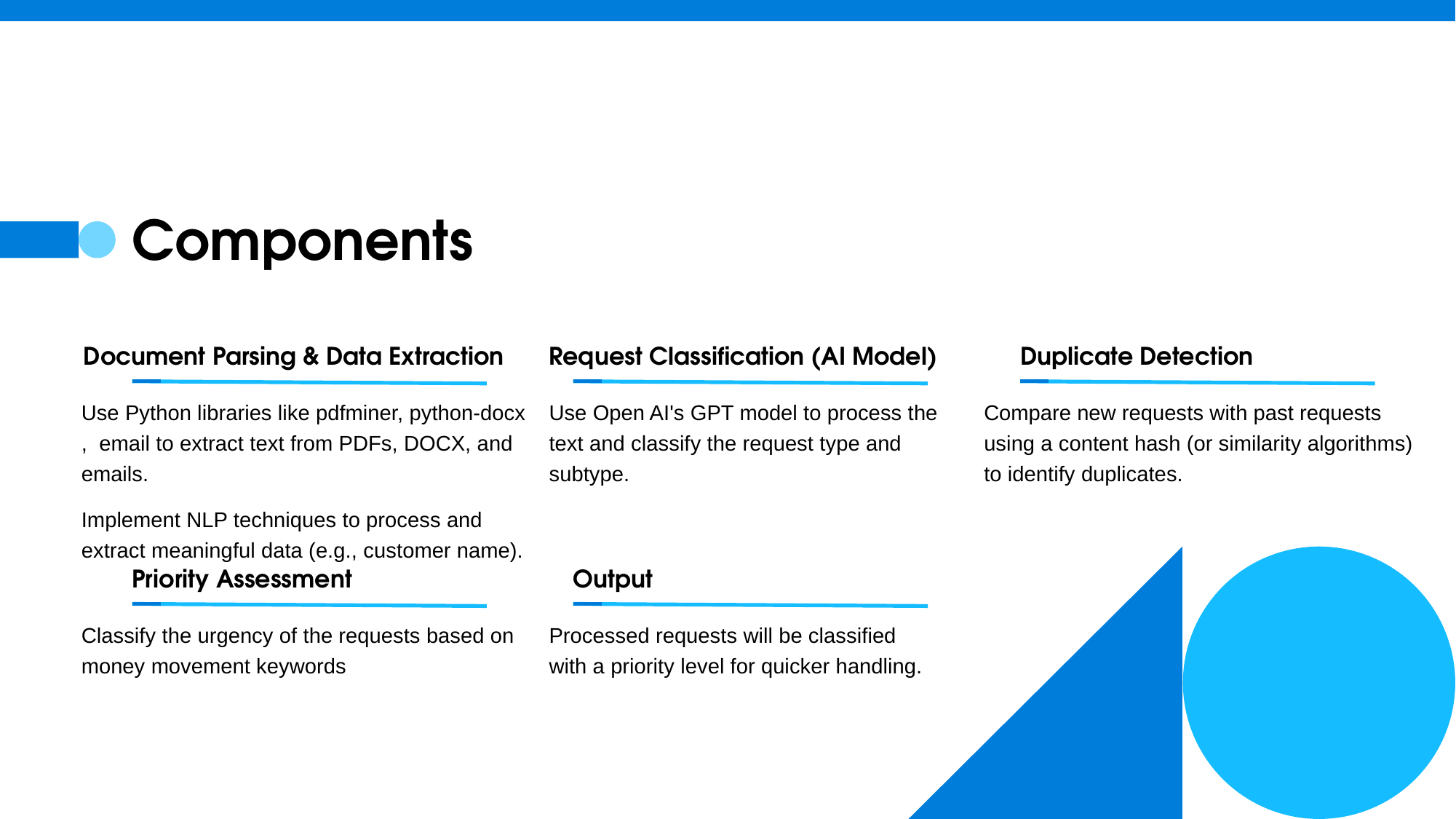

# Components
   Document Parsing & Data Extraction
Request Classification (AI Model)
Duplicate Detection
Use Python libraries like pdfminer, python-docx ,  email to extract text from PDFs, DOCX, and emails.
Implement NLP techniques to process and extract meaningful data (e.g., customer name).
Use Open AI's GPT model to process the text and classify the request type and subtype.
Compare new requests with past requests using a content hash (or similarity algorithms) to identify duplicates.
Priority Assessment
Output
Classify the urgency of the requests based on money movement keywords
Processed requests will be classified  with a priority level for quicker handling.